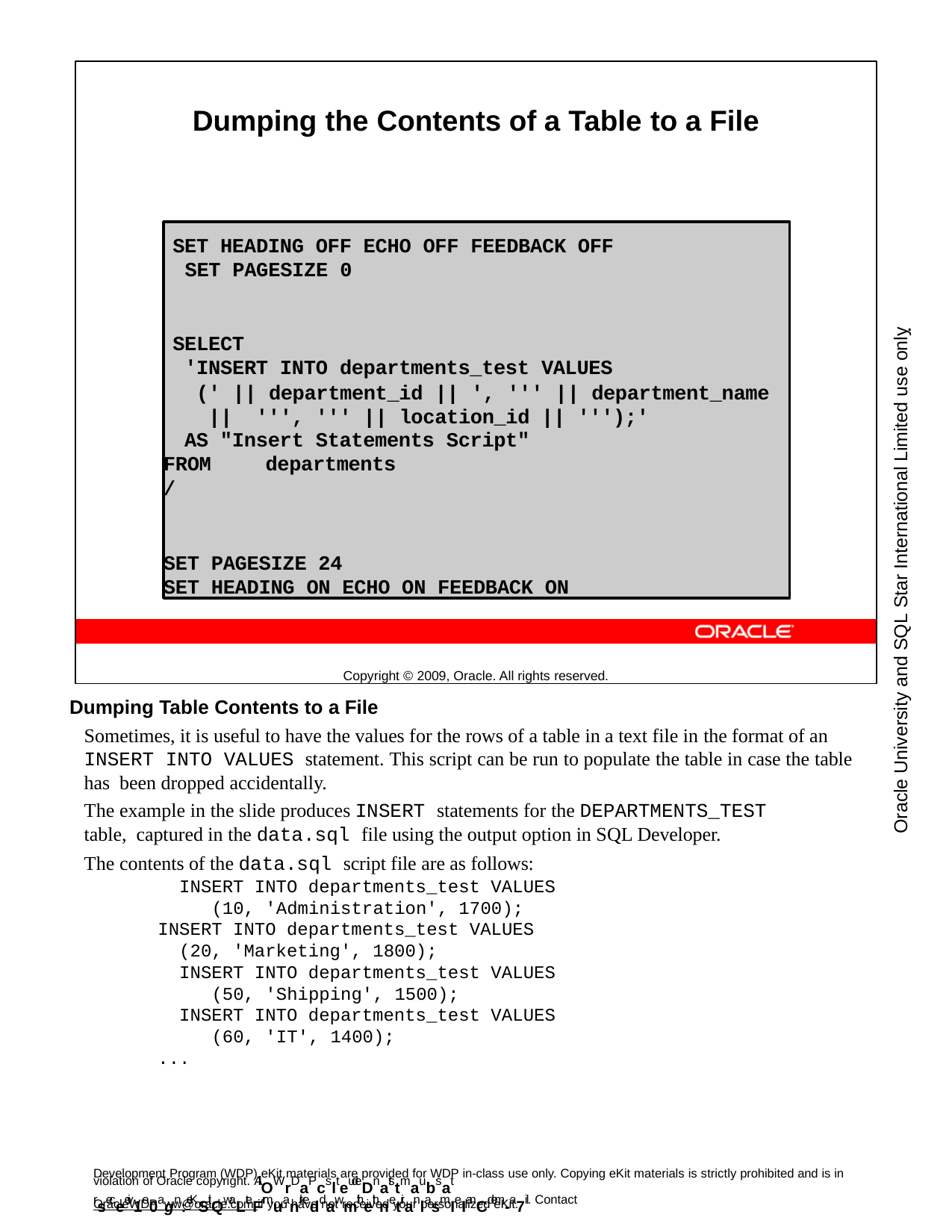

Dumping the Contents of a Table to a File

Copyright © 2009, Oracle. All rights reserved.
SET HEADING OFF ECHO OFF FEEDBACK OFF  SET PAGESIZE 0

SELECT
'INSERT INTO departments_test VALUES
(' || department_id || ', ''' || department_name ||  ''', ''' || location_id || ''');'
AS "Insert Statements Script"
FROM	departments
/

SET PAGESIZE 24
SET HEADING ON ECHO ON FEEDBACK ON
Oracle University and SQL Star International Limited use onlyฺ

Dumping Table Contents to a File
Sometimes, it is useful to have the values for the rows of a table in a text file in the format of an  INSERT INTO VALUES statement. This script can be run to populate the table in case the table has  been dropped accidentally.
The example in the slide produces INSERT statements for the DEPARTMENTS_TEST table,  captured in the data.sql file using the output option in SQL Developer.
The contents of the data.sql script file are as follows:
INSERT INTO departments_test VALUES  (10, 'Administration', 1700);
INSERT INTO departments_test VALUES
(20, 'Marketing', 1800);
INSERT INTO departments_test VALUES  (50, 'Shipping', 1500);
INSERT INTO departments_test VALUES  (60, 'IT', 1400);
...
Development Program (WDP) eKit materials are provided for WDP in-class use only. Copying eKit materials is strictly prohibited and is in
violation of Oracle copyright. AllOWrDaPcslteudeDnatstmaubsat rseceeiv1e0agn :eKSitQwaLteFrmuanrkeddawmithethnetiranlasmIeIanCd em- a7il. Contact
OracleWDP_ww@oracle.com if you have not received your personalized eKit.